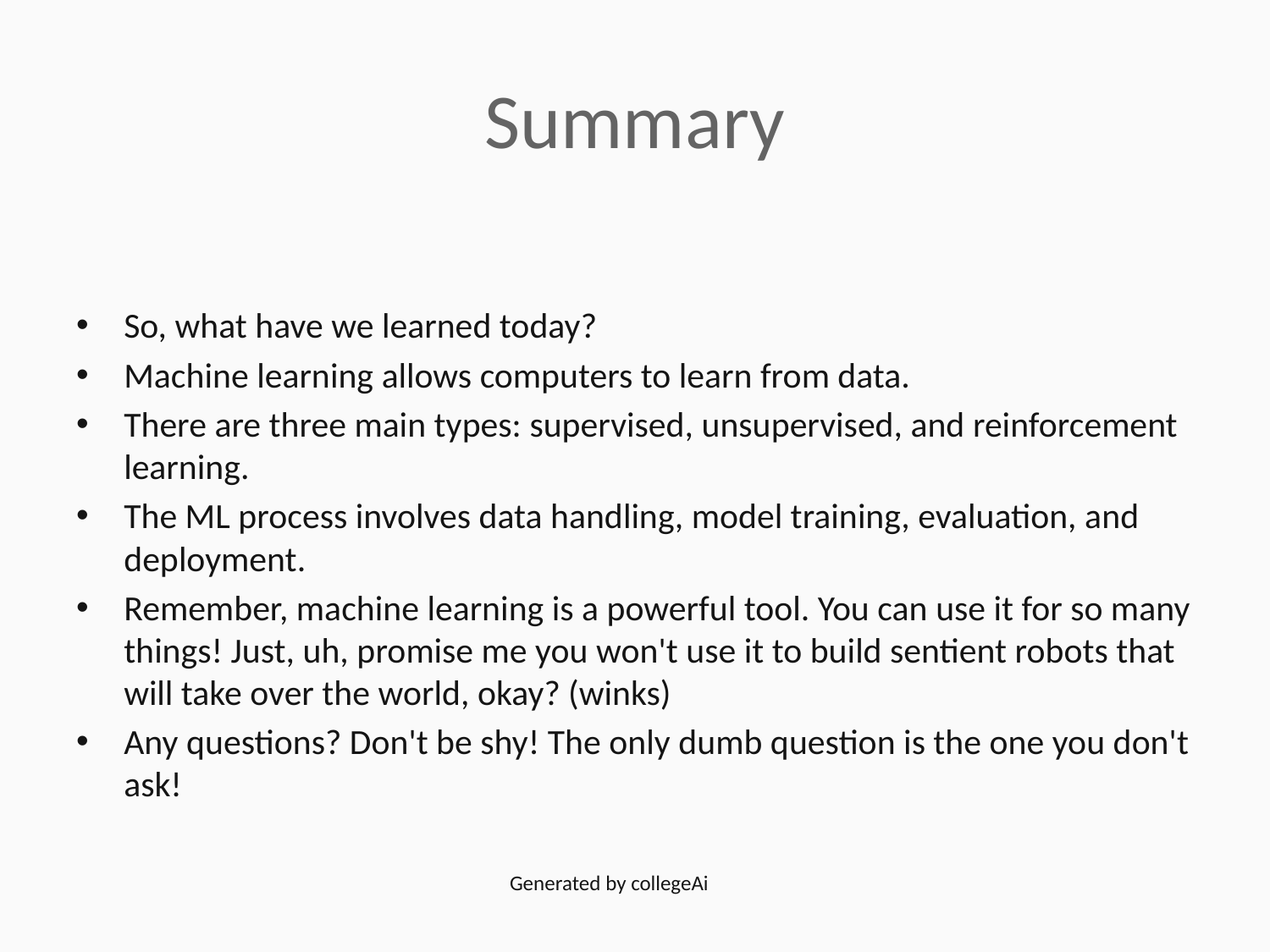

# Summary

So, what have we learned today?
Machine learning allows computers to learn from data.
There are three main types: supervised, unsupervised, and reinforcement learning.
The ML process involves data handling, model training, evaluation, and deployment.
Remember, machine learning is a powerful tool. You can use it for so many things! Just, uh, promise me you won't use it to build sentient robots that will take over the world, okay? (winks)
Any questions? Don't be shy! The only dumb question is the one you don't ask!
Generated by collegeAi